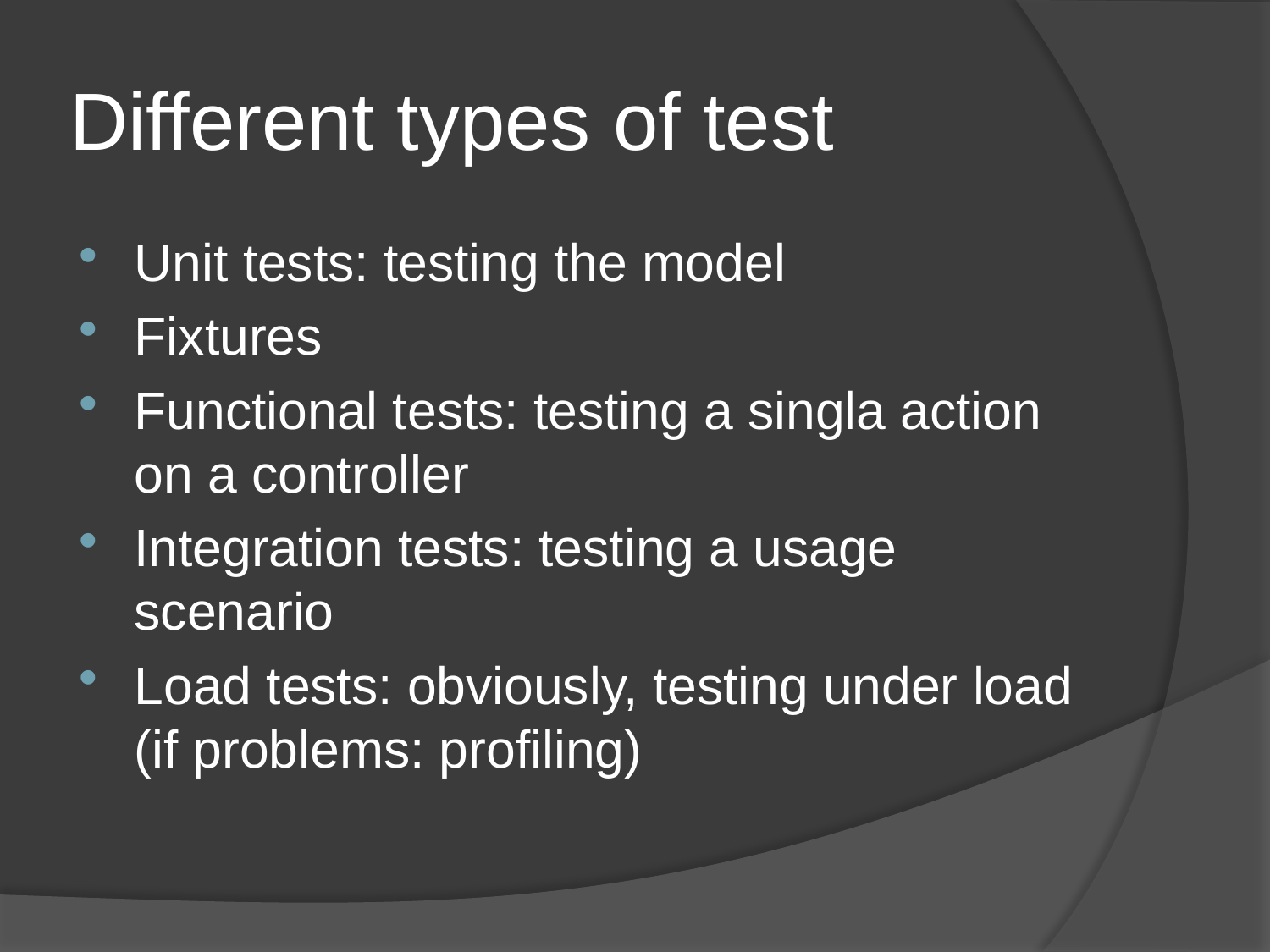

# Different types of test
Unit tests: testing the model
Fixtures
Functional tests: testing a singla action on a controller
Integration tests: testing a usage scenario
Load tests: obviously, testing under load (if problems: profiling)